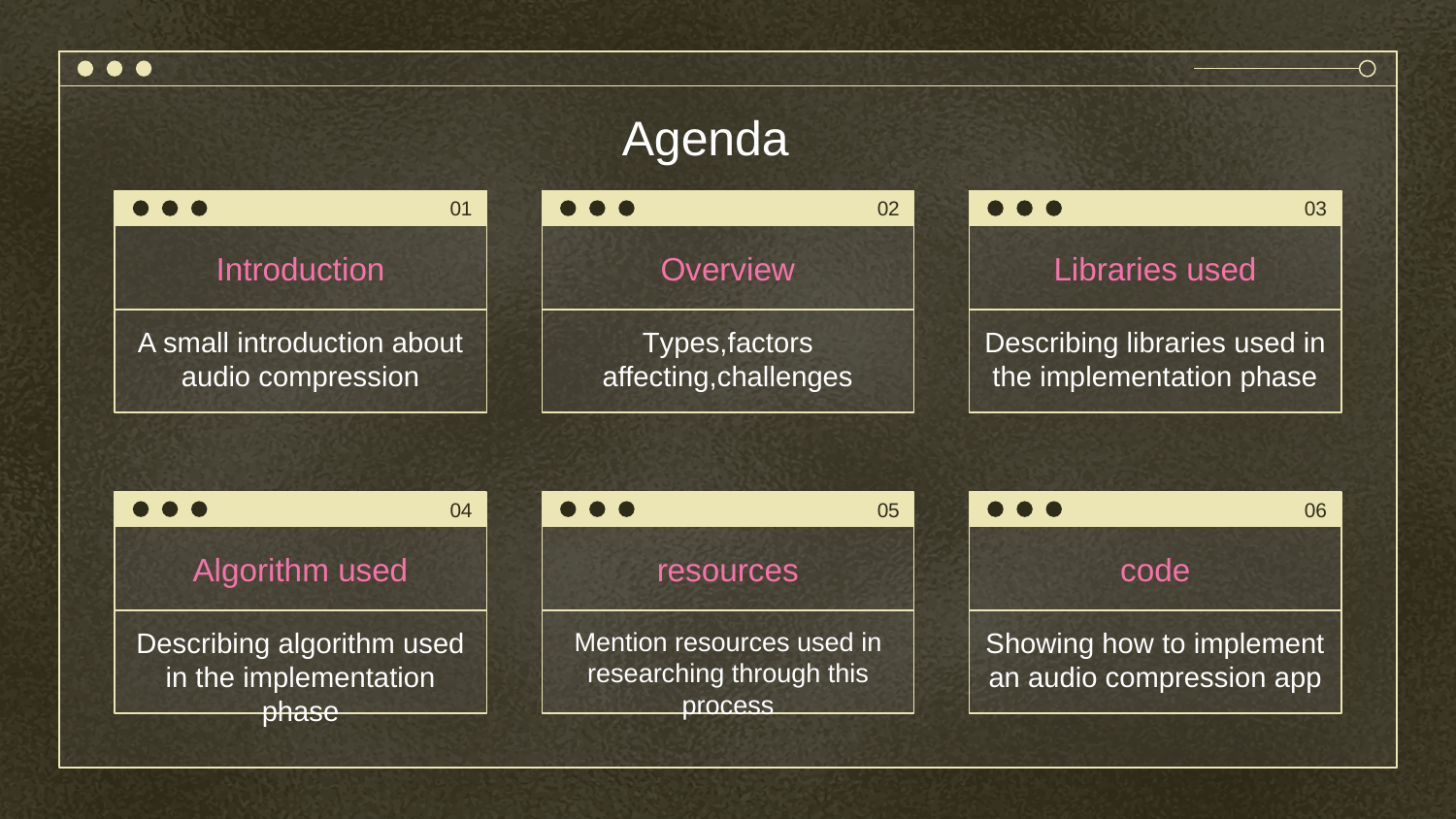

Agenda

01

02

03
# Introduction
Overview
Libraries used
A small introduction about audio compression
Types,factors affecting,challenges
Describing libraries used in the implementation phase

04

05

06
Algorithm used
resources
code
Describing algorithm used in the implementation phase
Mention resources used in researching through this process
Showing how to implement an audio compression app